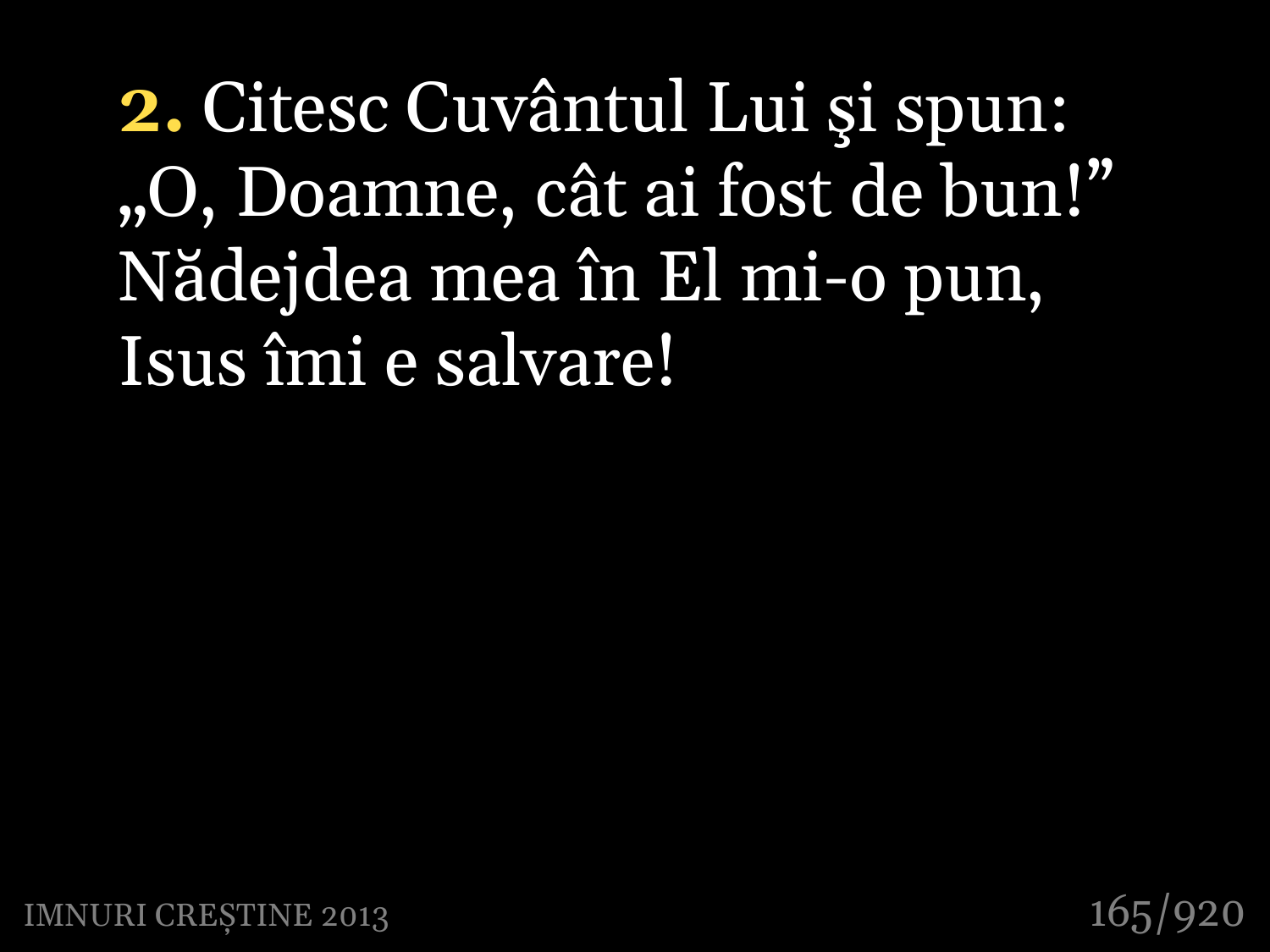

2. Citesc Cuvântul Lui şi spun:
„O, Doamne, cât ai fost de bun!”
Nădejdea mea în El mi-o pun,
Isus îmi e salvare!
165/920
IMNURI CREȘTINE 2013